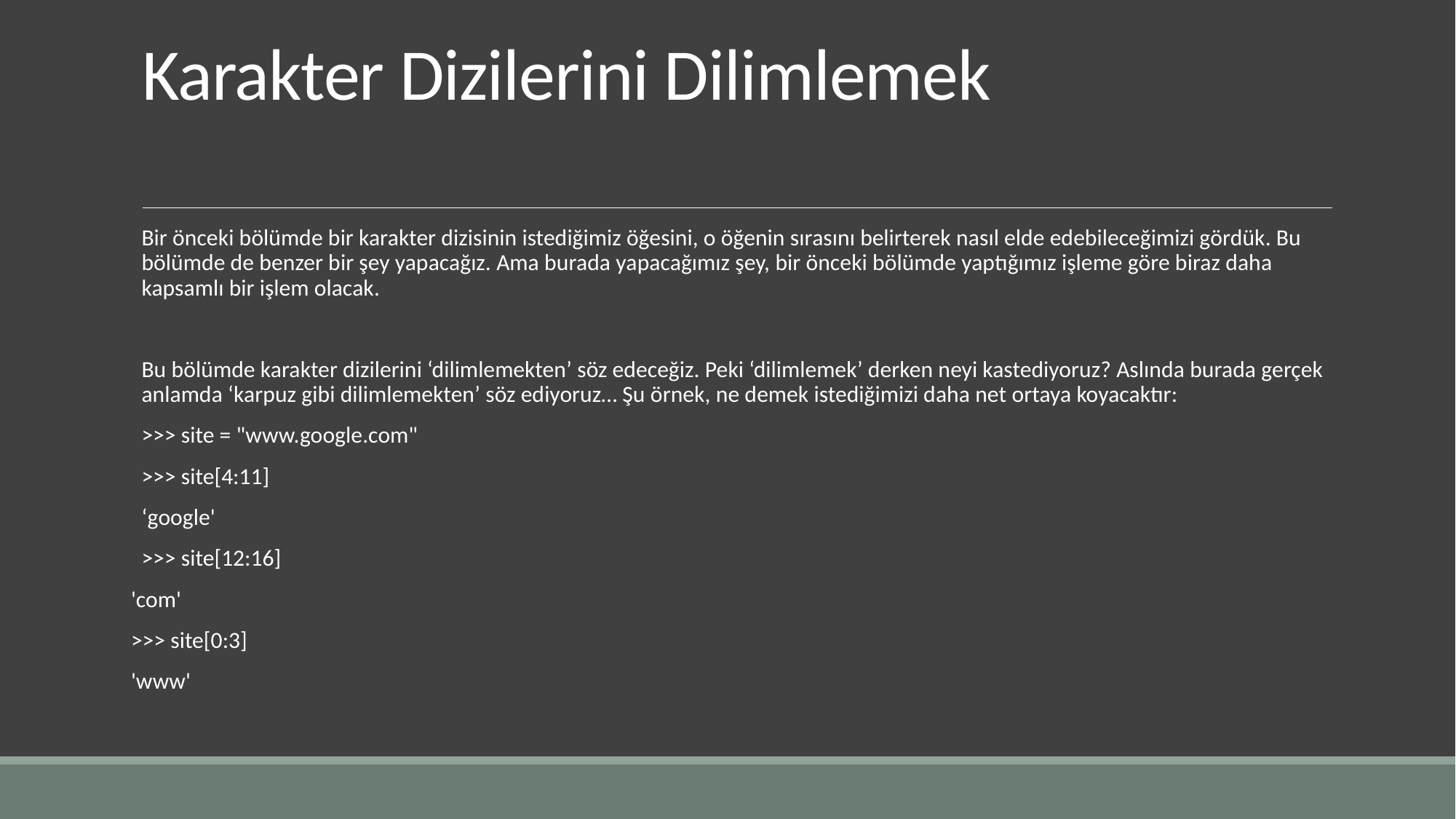

# Karakter Dizilerini Dilimlemek
Bir önceki bölümde bir karakter dizisinin istediğimiz öğesini, o öğenin sırasını belirterek nasıl elde edebileceğimizi gördük. Bu bölümde de benzer bir şey yapacağız. Ama burada yapacağımız şey, bir önceki bölümde yaptığımız işleme göre biraz daha kapsamlı bir işlem olacak.

Bu bölümde karakter dizilerini ‘dilimlemekten’ söz edeceğiz. Peki ‘dilimlemek’ derken neyi kastediyoruz? Aslında burada gerçek anlamda ‘karpuz gibi dilimlemekten’ söz ediyoruz… Şu örnek, ne demek istediğimizi daha net ortaya koyacaktır:
>>> site = "www.google.com"
>>> site[4:11]
‘google'
>>> site[12:16]
'com'
>>> site[0:3]
'www'